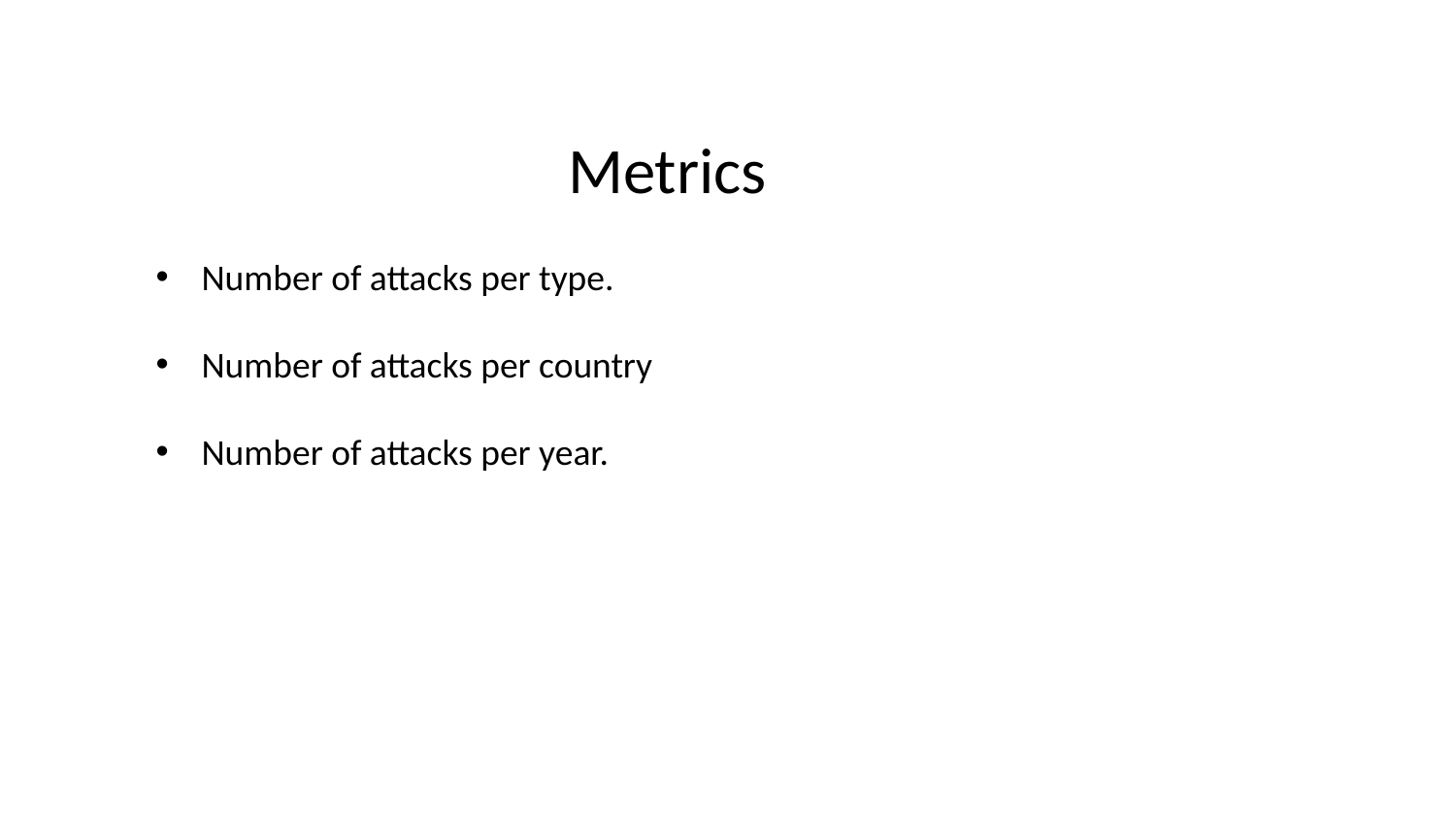

Metrics
Number of attacks per type.

Number of attacks per country

Number of attacks per year.